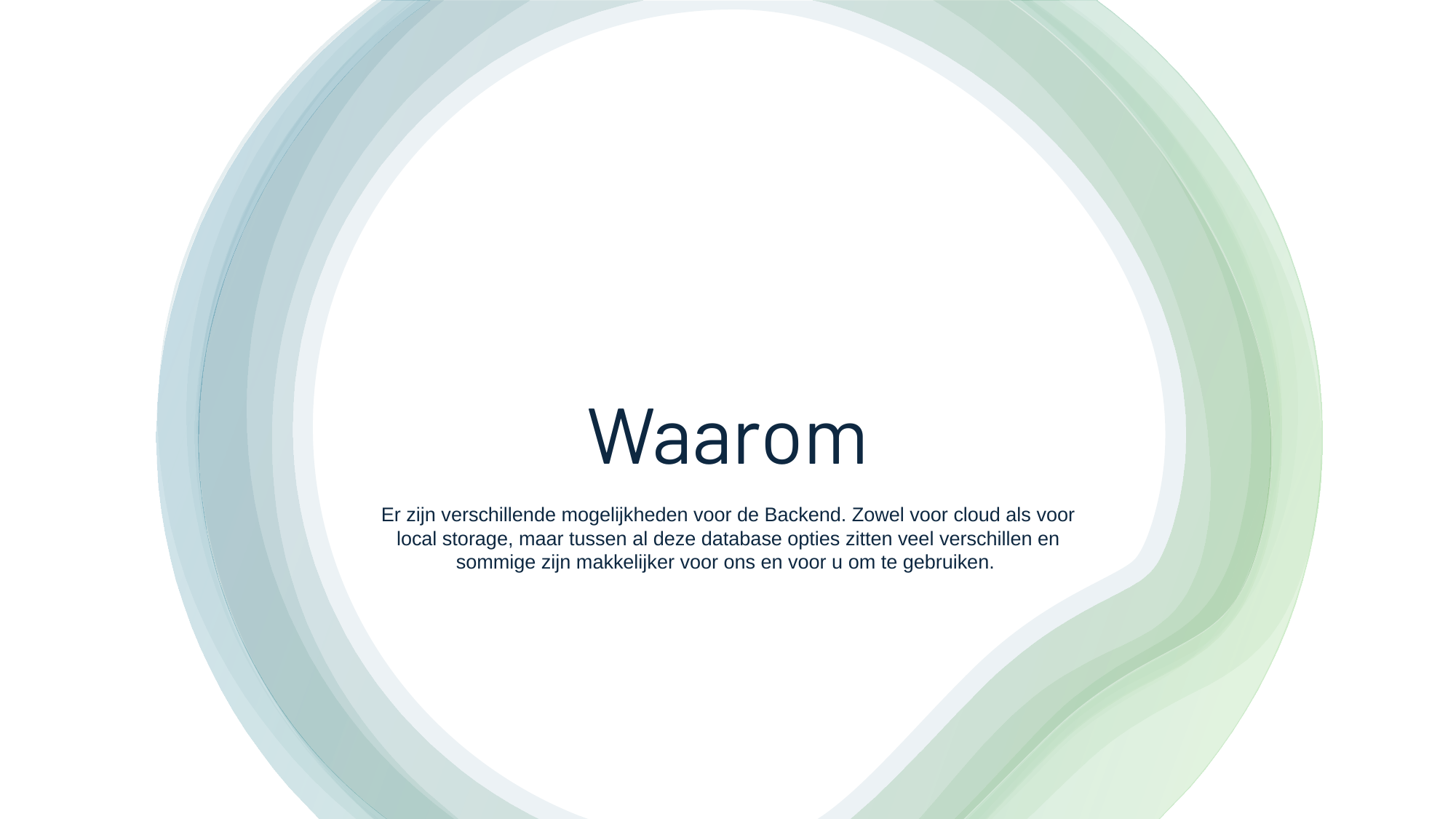

# Waarom
Er zijn verschillende mogelijkheden voor de Backend. Zowel voor cloud als voor local storage, maar tussen al deze database opties zitten veel verschillen en sommige zijn makkelijker voor ons en voor u om te gebruiken.